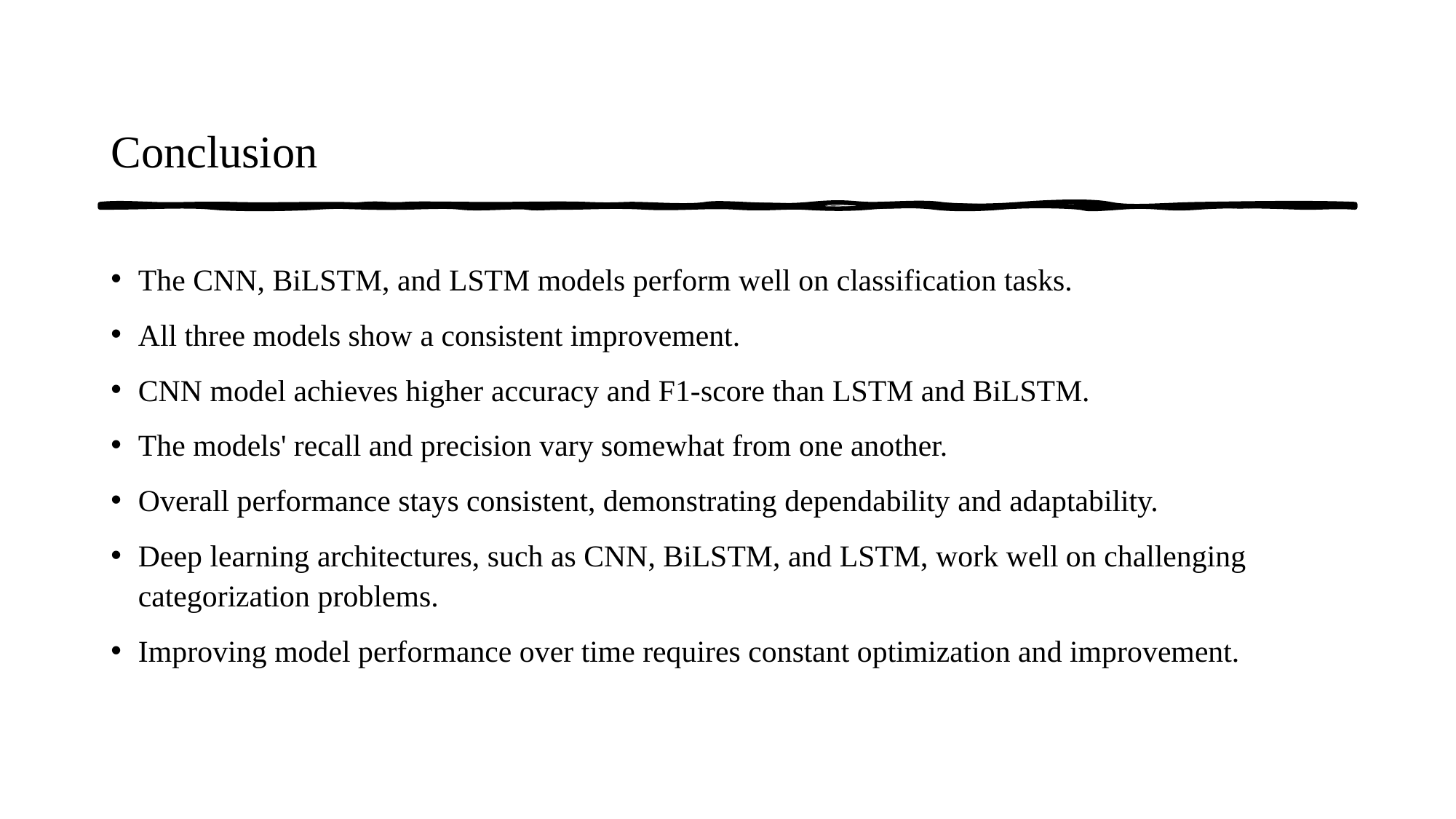

# Conclusion
The CNN, BiLSTM, and LSTM models perform well on classification tasks.
All three models show a consistent improvement.
CNN model achieves higher accuracy and F1-score than LSTM and BiLSTM.
The models' recall and precision vary somewhat from one another.
Overall performance stays consistent, demonstrating dependability and adaptability.
Deep learning architectures, such as CNN, BiLSTM, and LSTM, work well on challenging categorization problems.
Improving model performance over time requires constant optimization and improvement.